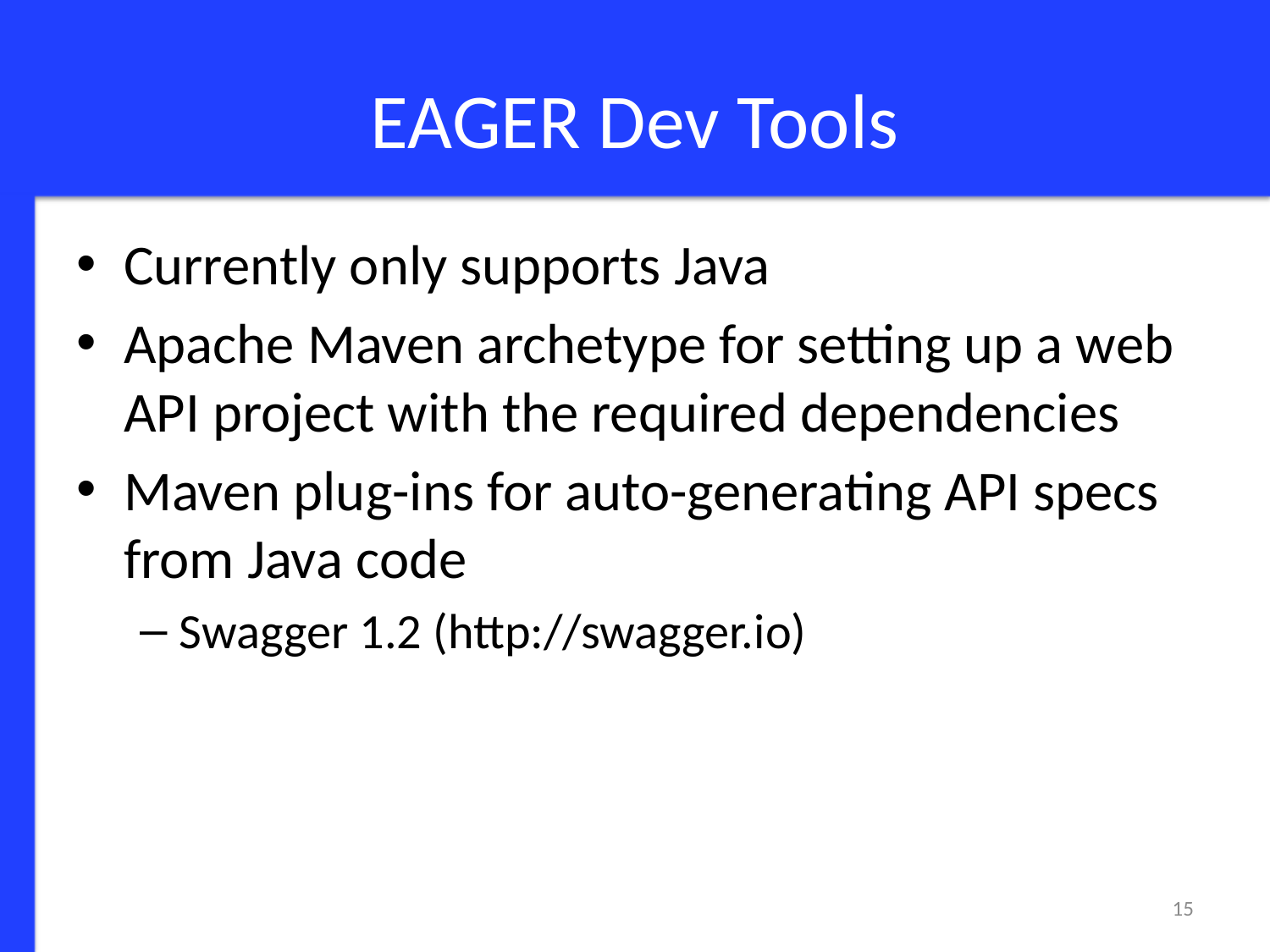

# EAGER Dev Tools
Currently only supports Java
Apache Maven archetype for setting up a web API project with the required dependencies
Maven plug-ins for auto-generating API specs from Java code
Swagger 1.2 (http://swagger.io)
15